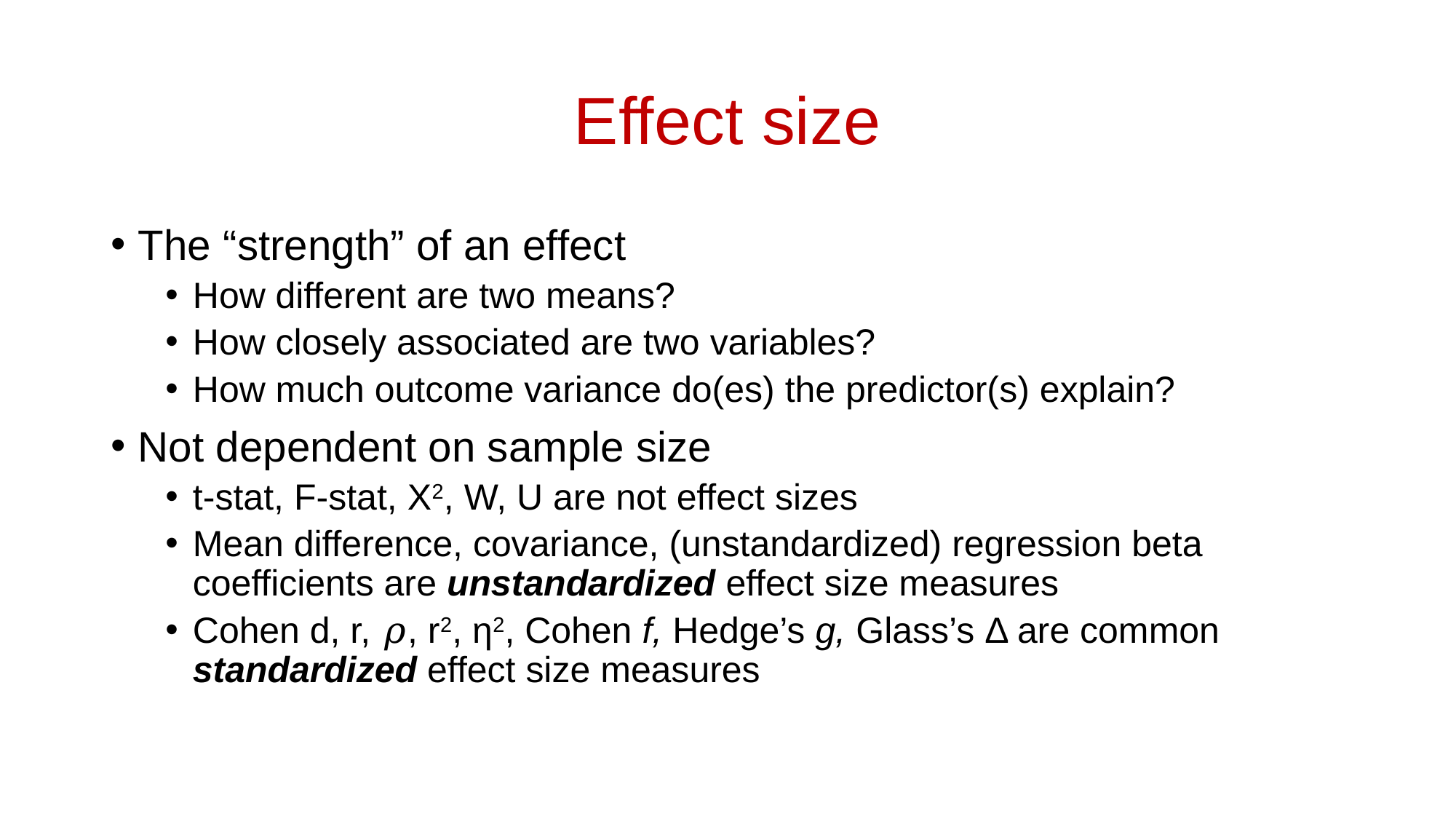

# Effect size
The “strength” of an effect
How different are two means?
How closely associated are two variables?
How much outcome variance do(es) the predictor(s) explain?
Not dependent on sample size
t-stat, F-stat, X2, W, U are not effect sizes
Mean difference, covariance, (unstandardized) regression beta coefficients are unstandardized effect size measures
Cohen d, r, 𝜌, r2, η2, Cohen f, Hedge’s g, Glass’s Δ are common standardized effect size measures